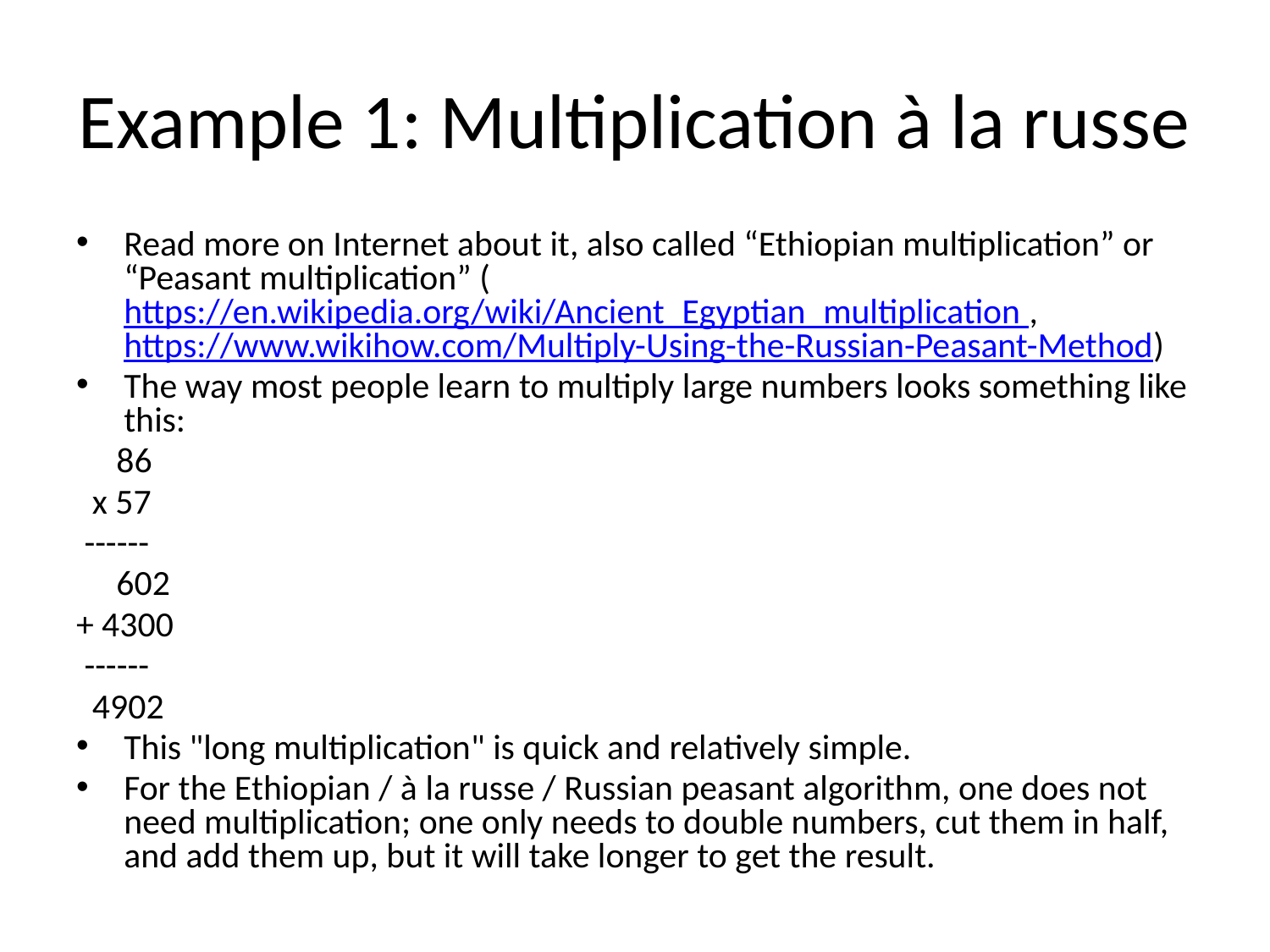

# Example 1: Multiplication à la russe
Read more on Internet about it, also called “Ethiopian multiplication” or “Peasant multiplication” (https://en.wikipedia.org/wiki/Ancient_Egyptian_multiplication , https://www.wikihow.com/Multiply-Using-the-Russian-Peasant-Method)
The way most people learn to multiply large numbers looks something like this:
     86
  x 57
 ------
     602
+ 4300
 ------
  4902
This "long multiplication" is quick and relatively simple.
For the Ethiopian / à la russe / Russian peasant algorithm, one does not need multiplication; one only needs to double numbers, cut them in half, and add them up, but it will take longer to get the result.